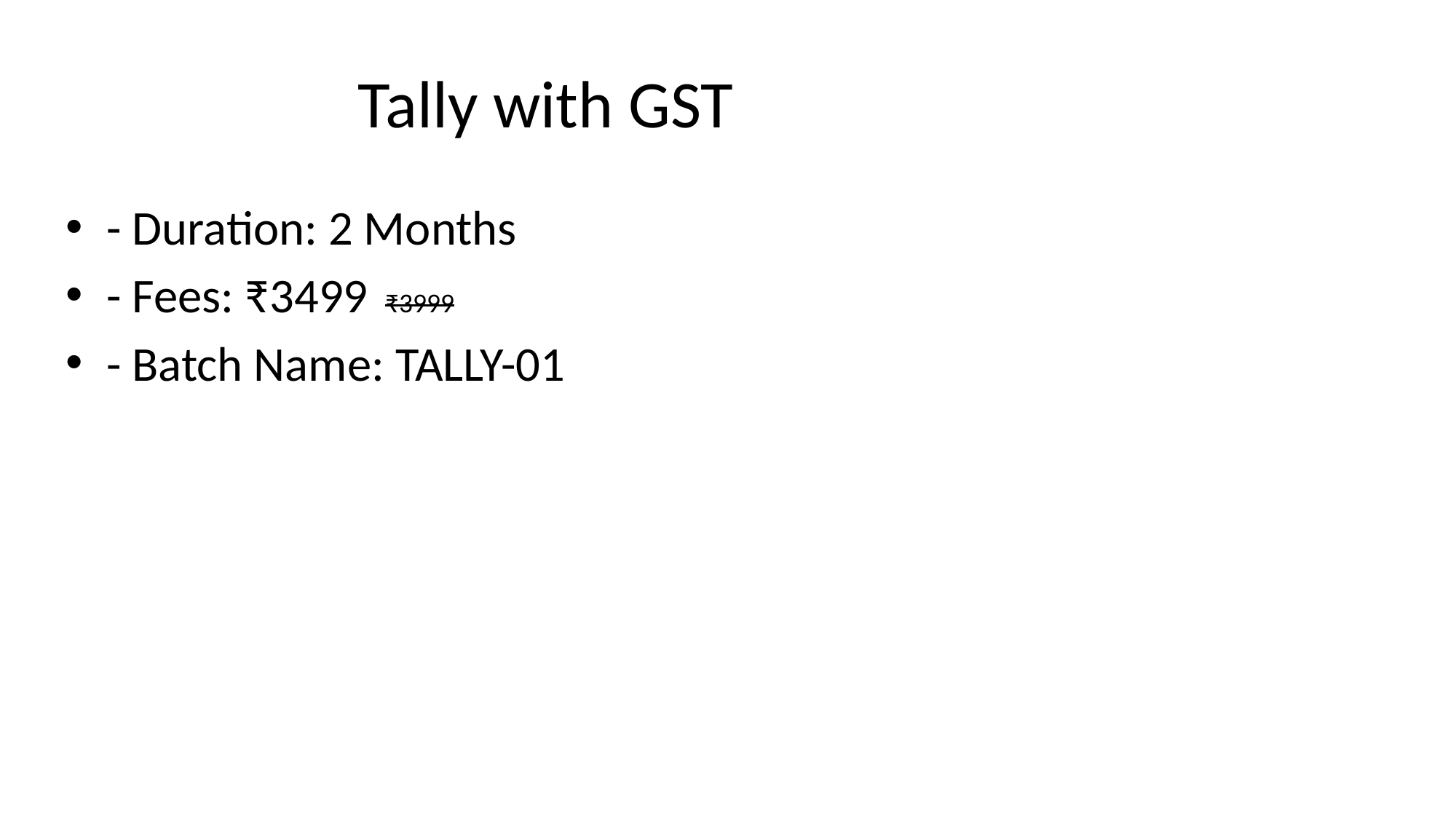

# Tally with GST
- Duration: 2 Months
- Fees: ₹3499  ₹3999
- Batch Name: TALLY-01